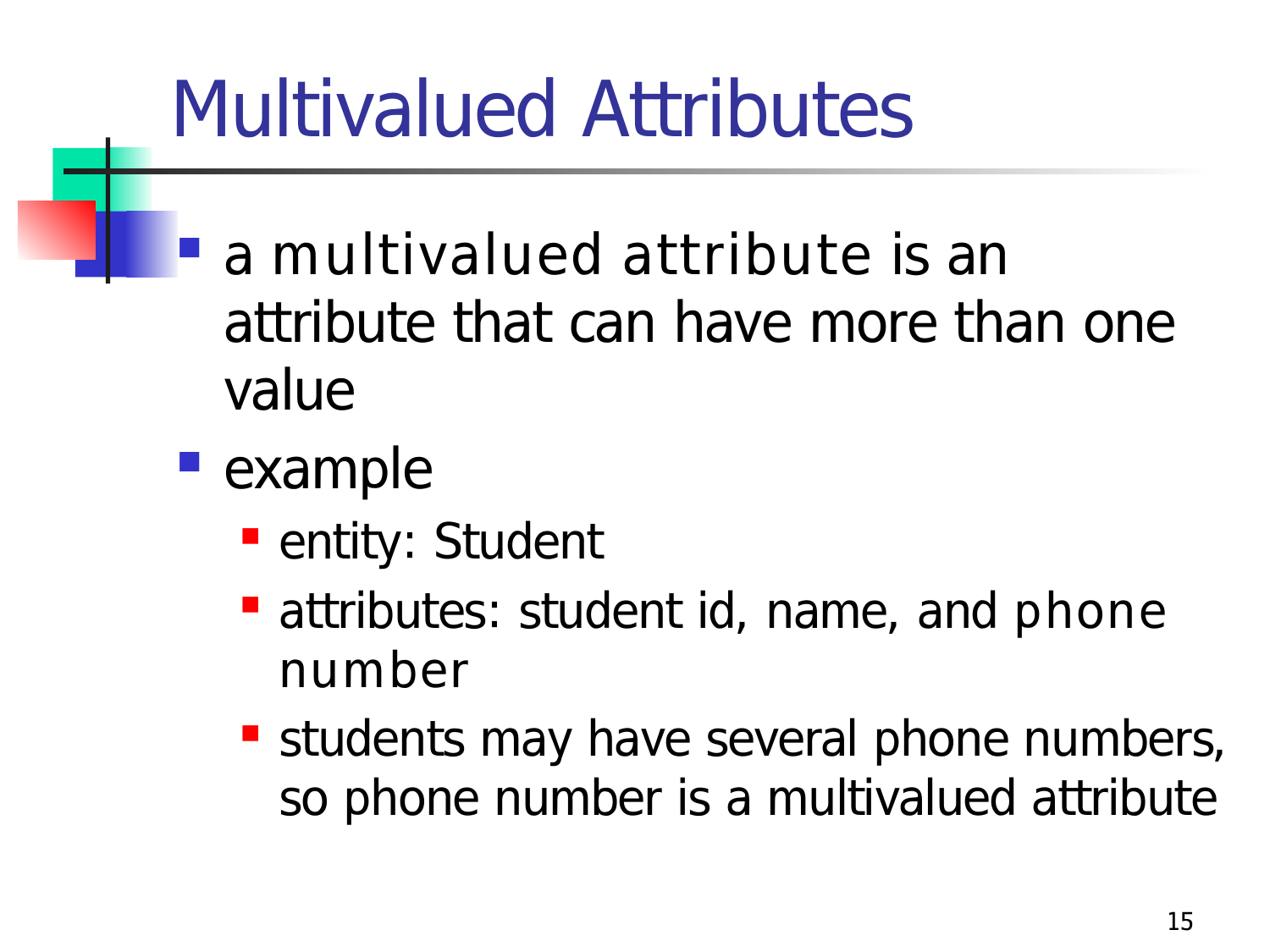

# Multivalued Attributes
a multivalued attribute is an attribute that can have more than one value
example
entity: Student
attributes: student id, name, and phone number
students may have several phone numbers, so phone number is a multivalued attribute

15